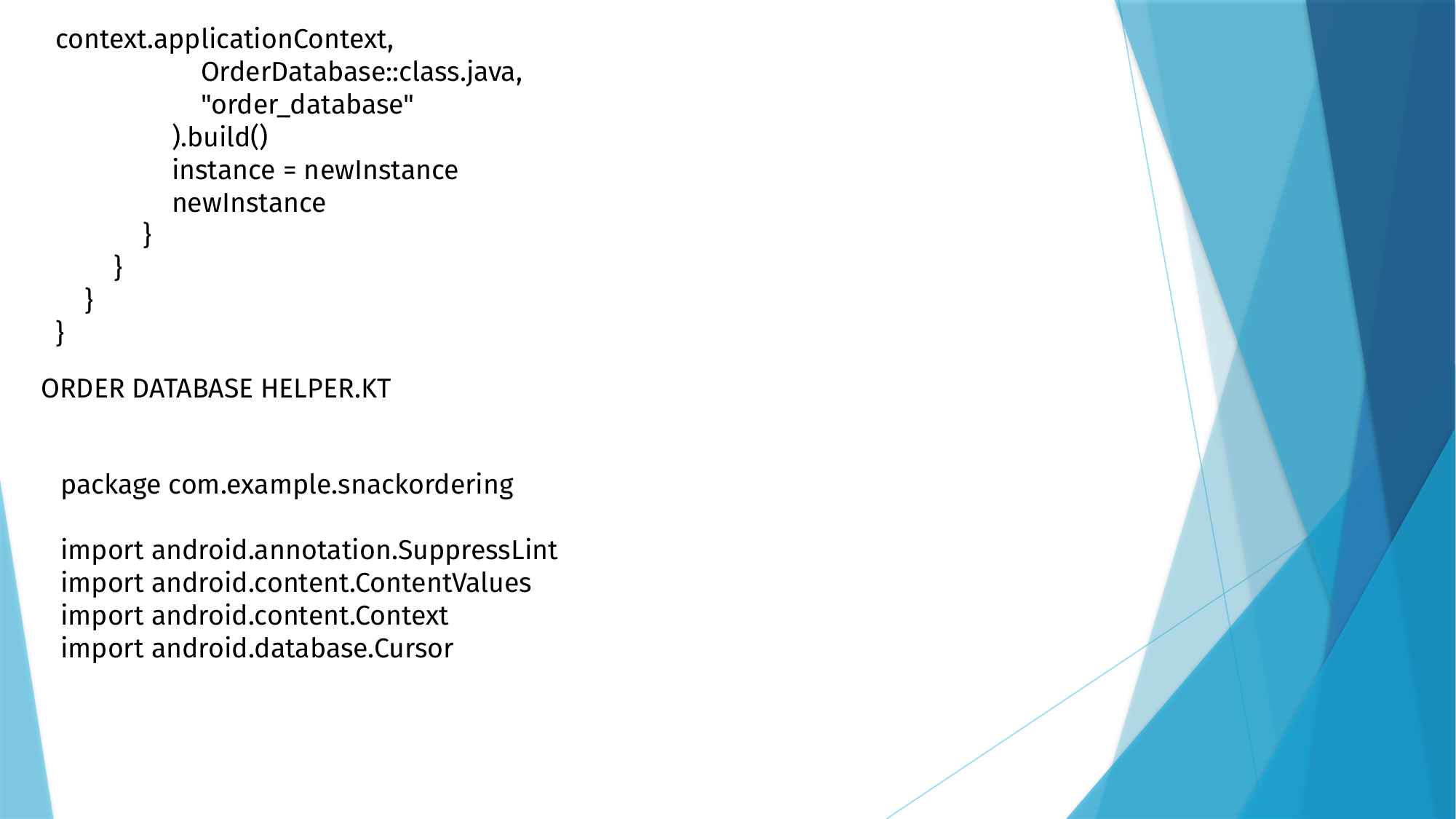

context.applicationContext,
                    OrderDatabase::class.java,
                    "order_database"
                ).build()
                instance = newInstance
                newInstance
            }
        }
    }
}
ORDER DATABASE HELPER.KT
package com.example.snackordering

import android.annotation.SuppressLint
import android.content.ContentValues
import android.content.Context
import android.database.Cursor